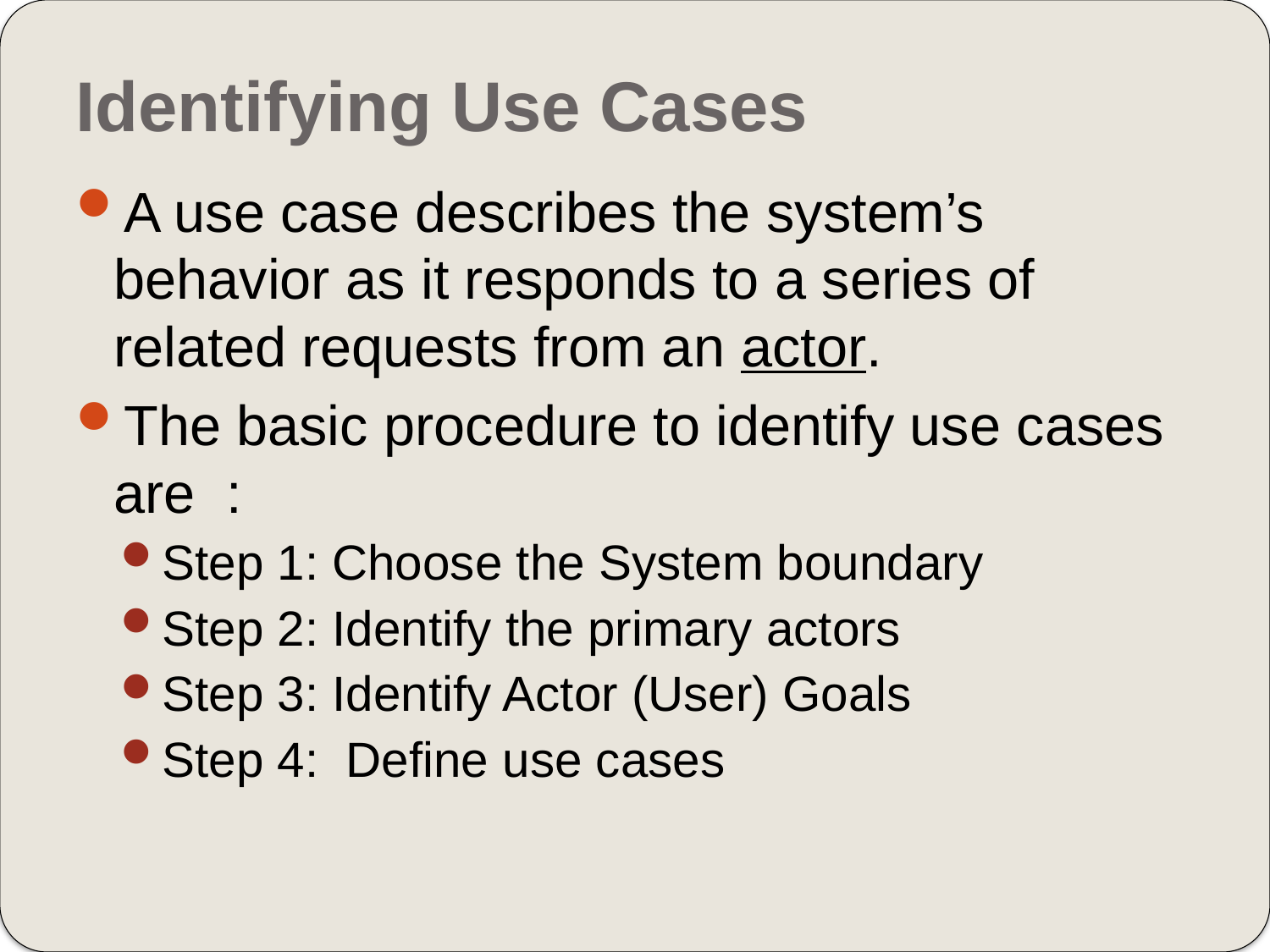

# Identifying Use Cases
A use case describes the system’s behavior as it responds to a series of related requests from an actor.
The basic procedure to identify use cases are  :
Step 1: Choose the System boundary
Step 2: Identify the primary actors
Step 3: Identify Actor (User) Goals
Step 4:  Define use cases